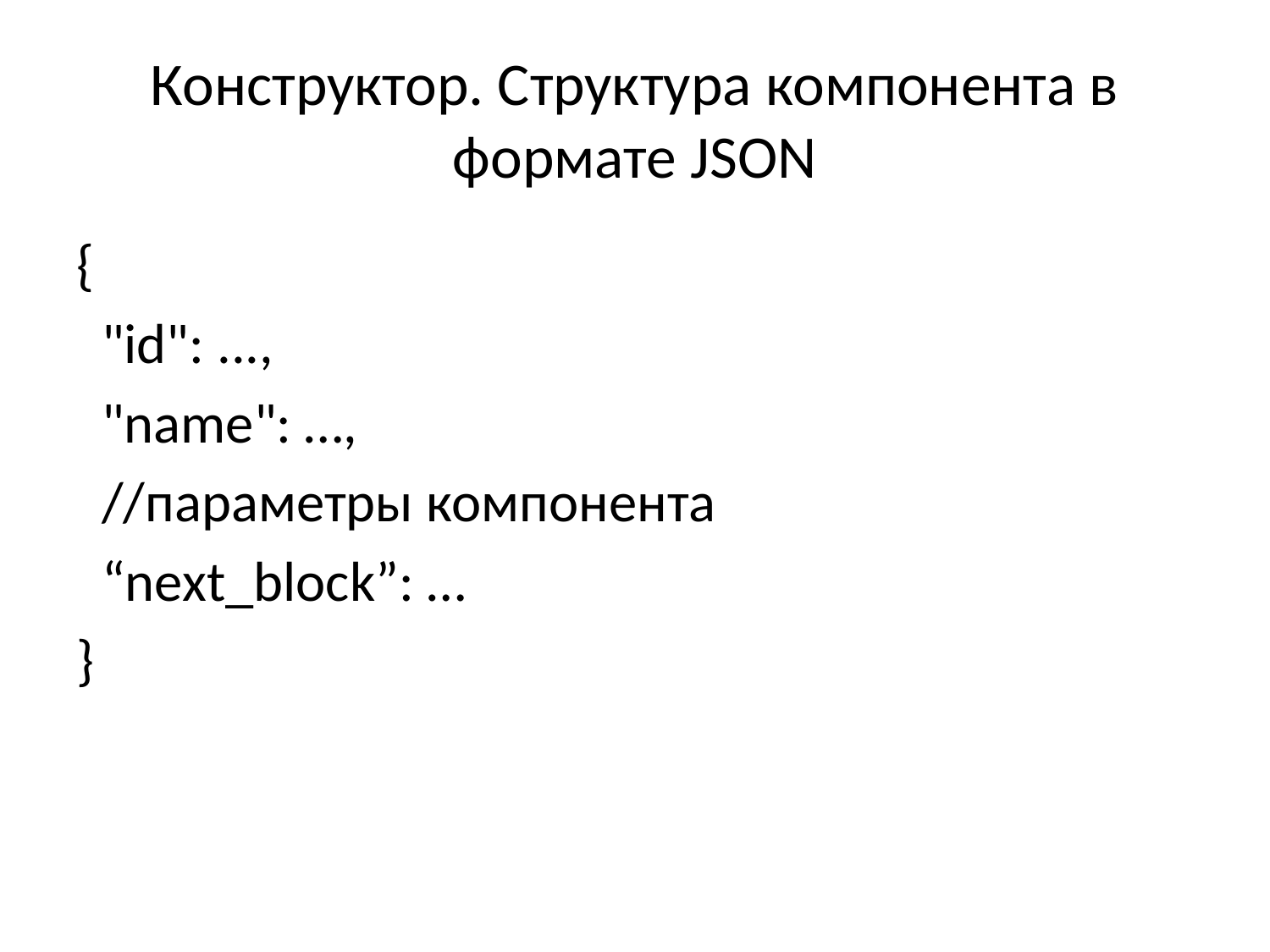

# Конструктор. Структура компонента в формате JSON
{
  "id": ...,
  "name": …,
  //параметры компонента
  “next_block”: …
}